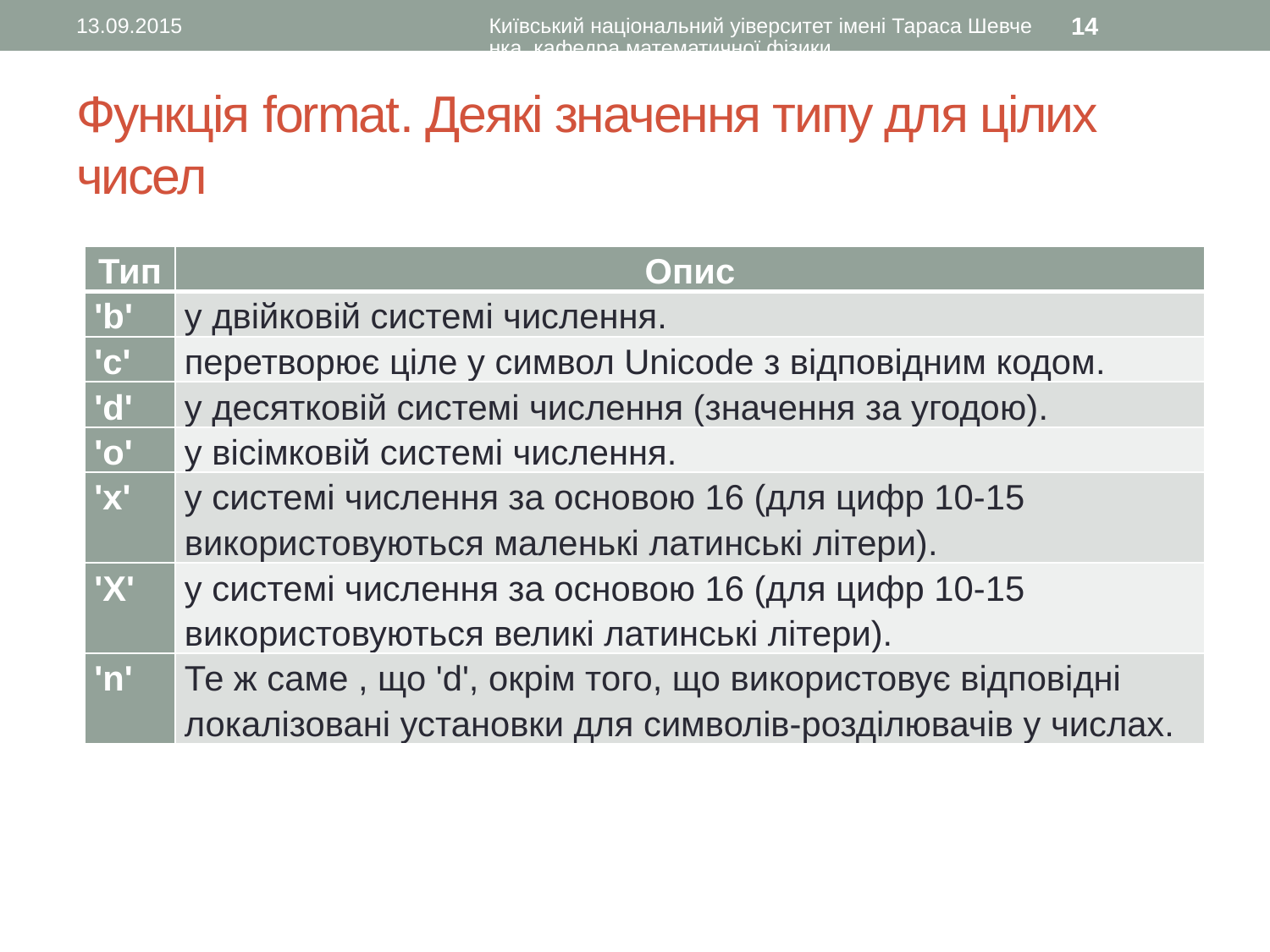

13.09.2015
Київський національний уіверситет імені Тараса Шевченка, кафедра математичної фізики
14
# Функція format. Деякі значення типу для цілих чисел

| Тип | Опис |
| --- | --- |
| 'b' | у двійковій системі числення. |
| 'c' | перетворює ціле у символ Unicode з відповідним кодом. |
| 'd' | у десятковій системі числення (значення за угодою). |
| 'o' | у вісімковій системі числення. |
| 'x' | у системі числення за основою 16 (для цифр 10-15 використовуються маленькі латинські літери). |
| 'X' | у системі числення за основою 16 (для цифр 10-15 використовуються великі латинські літери). |
| 'n' | Те ж саме , що 'd', окрім того, що використовує відповідні локалізовані установки для символів-розділювачів у числах. |